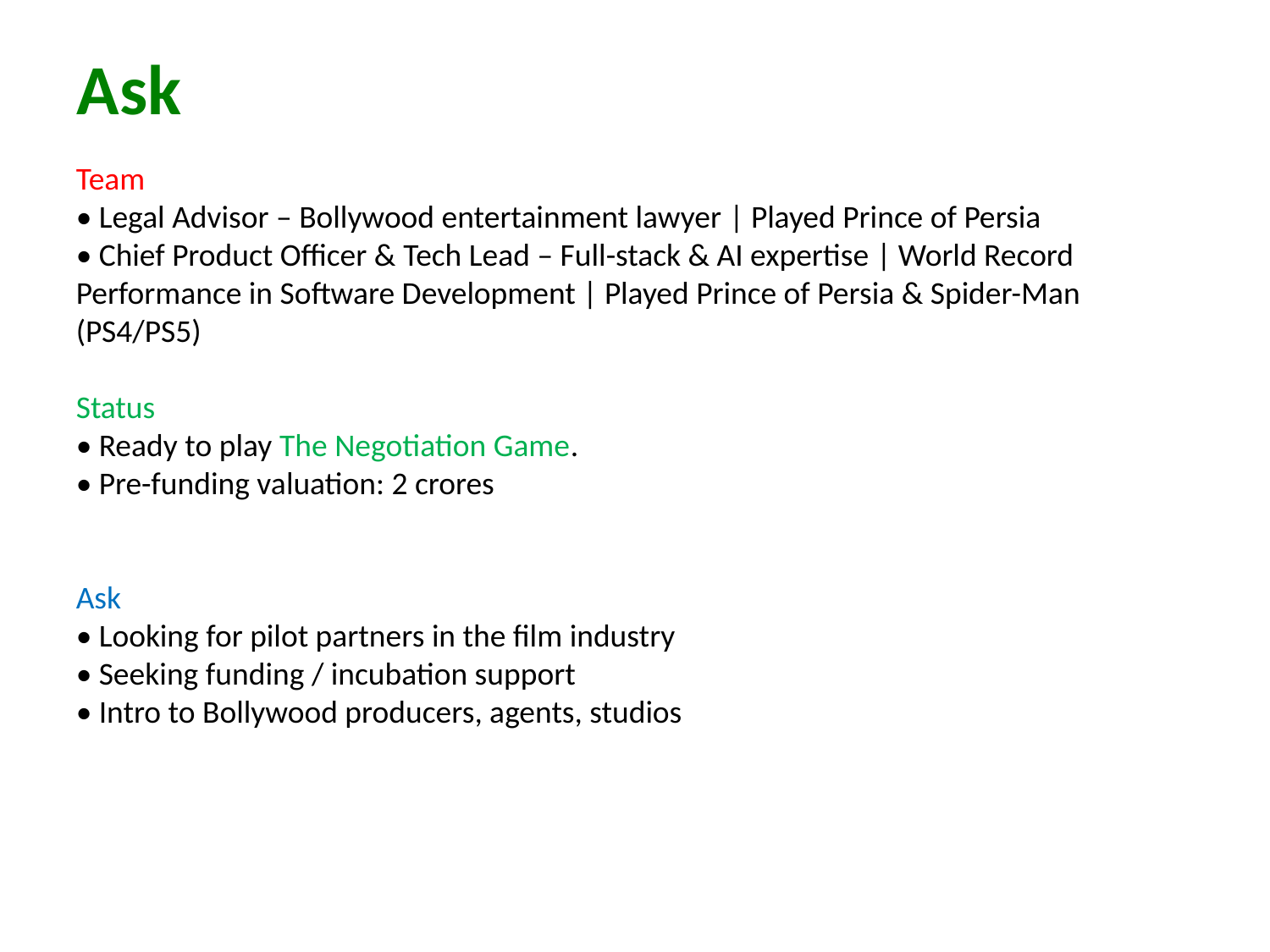

Ask
Team
• Legal Advisor – Bollywood entertainment lawyer | Played Prince of Persia
• Chief Product Officer & Tech Lead – Full-stack & AI expertise | World Record Performance in Software Development | Played Prince of Persia & Spider-Man (PS4/PS5)

Status
• Ready to play The Negotiation Game.
• Pre-funding valuation: 2 crores

Ask
• Looking for pilot partners in the film industry
• Seeking funding / incubation support
• Intro to Bollywood producers, agents, studios
#